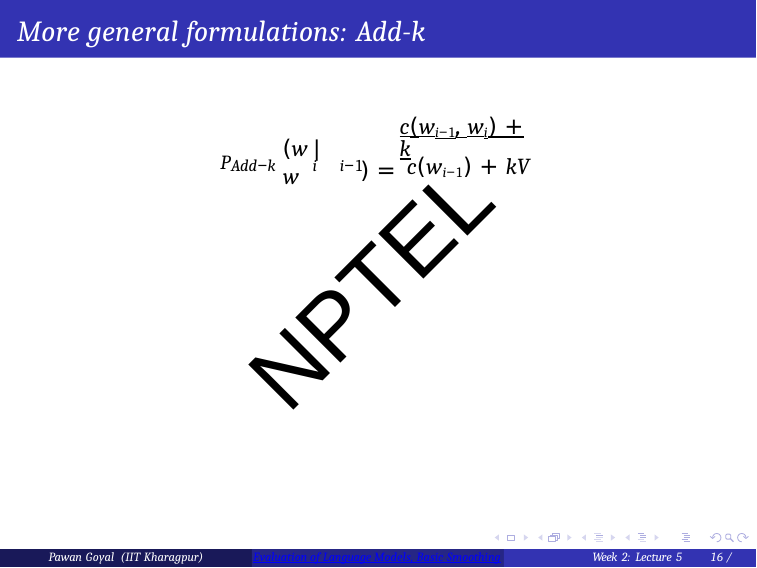

More general formulations: Add-k
c(wi−1, wi) + k
) =
(w |w
PAdd−k	i	i−1
c(wi−1) + kV
NPTEL
Pawan Goyal (IIT Kharagpur)
Evaluation of Language Models, Basic Smoothing
Week 2: Lecture 5
16 / 16